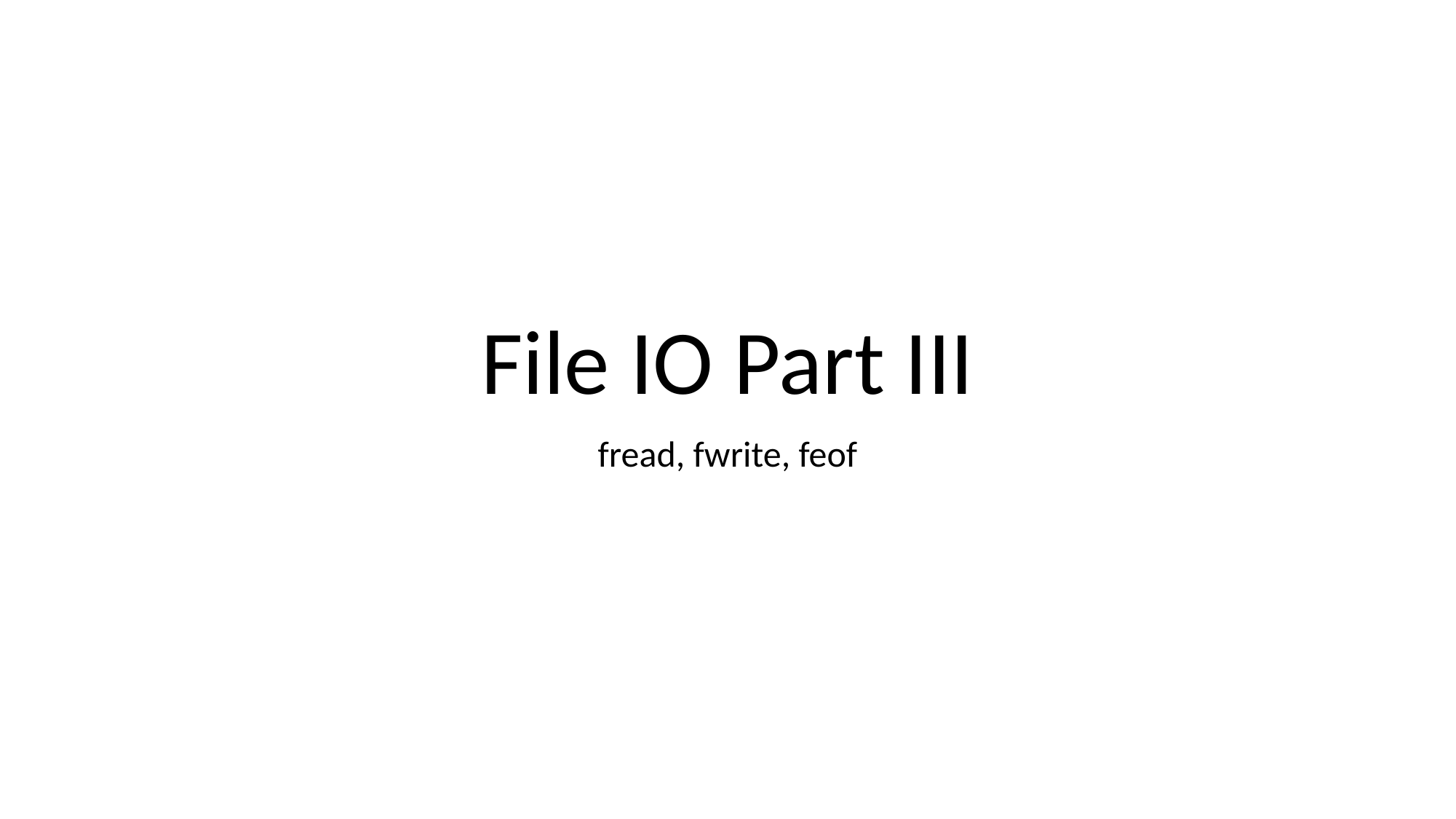

# File IO Part III
fread, fwrite, feof